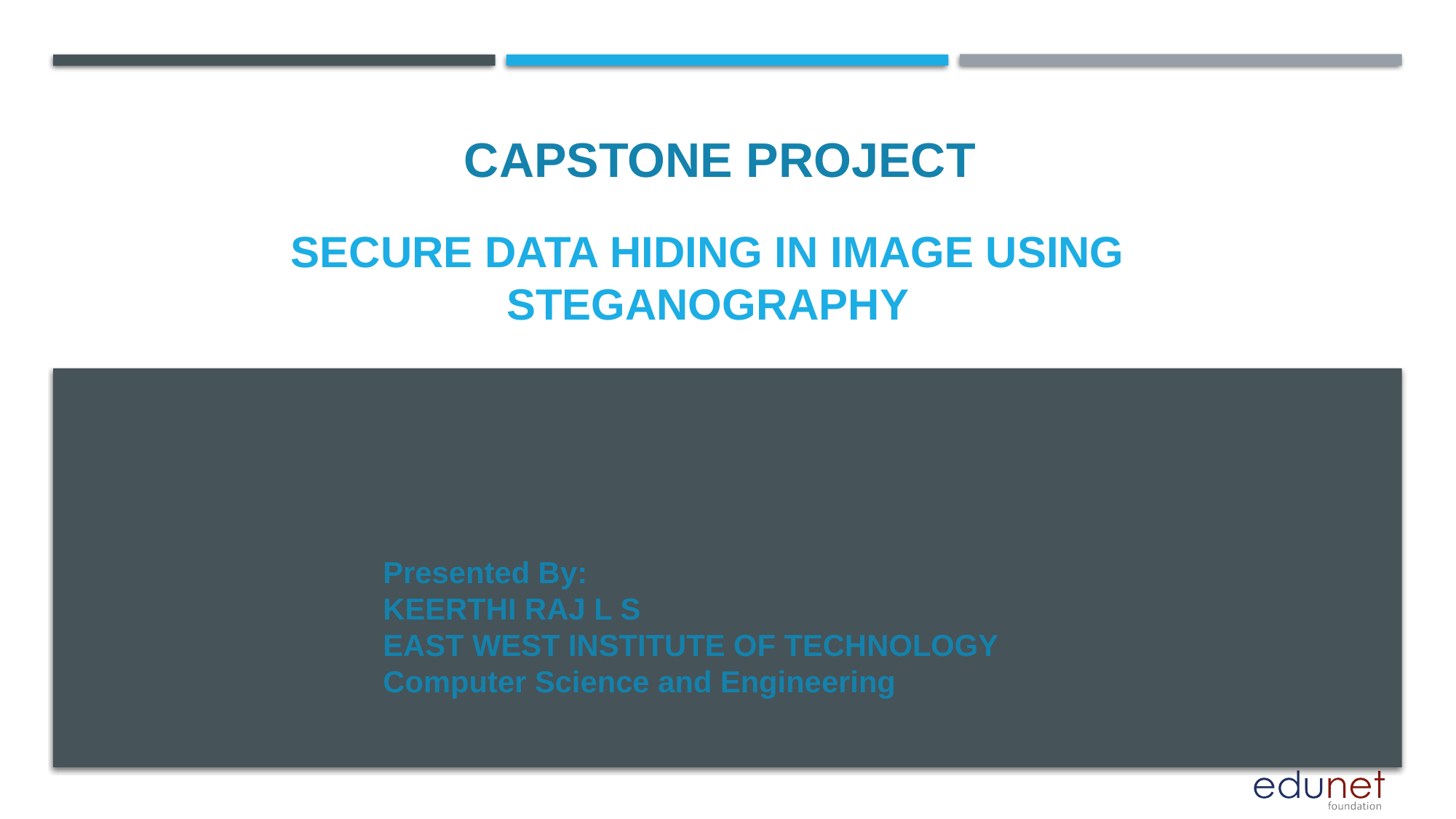

CAPSTONE PROJECT
# SECURE DATA HIDING in IMAGE USING STEGANOGRAPHY
Presented By:
KEERTHI RAJ L S
EAST WEST INSTITUTE OF TECHNOLOGY
Computer Science and Engineering